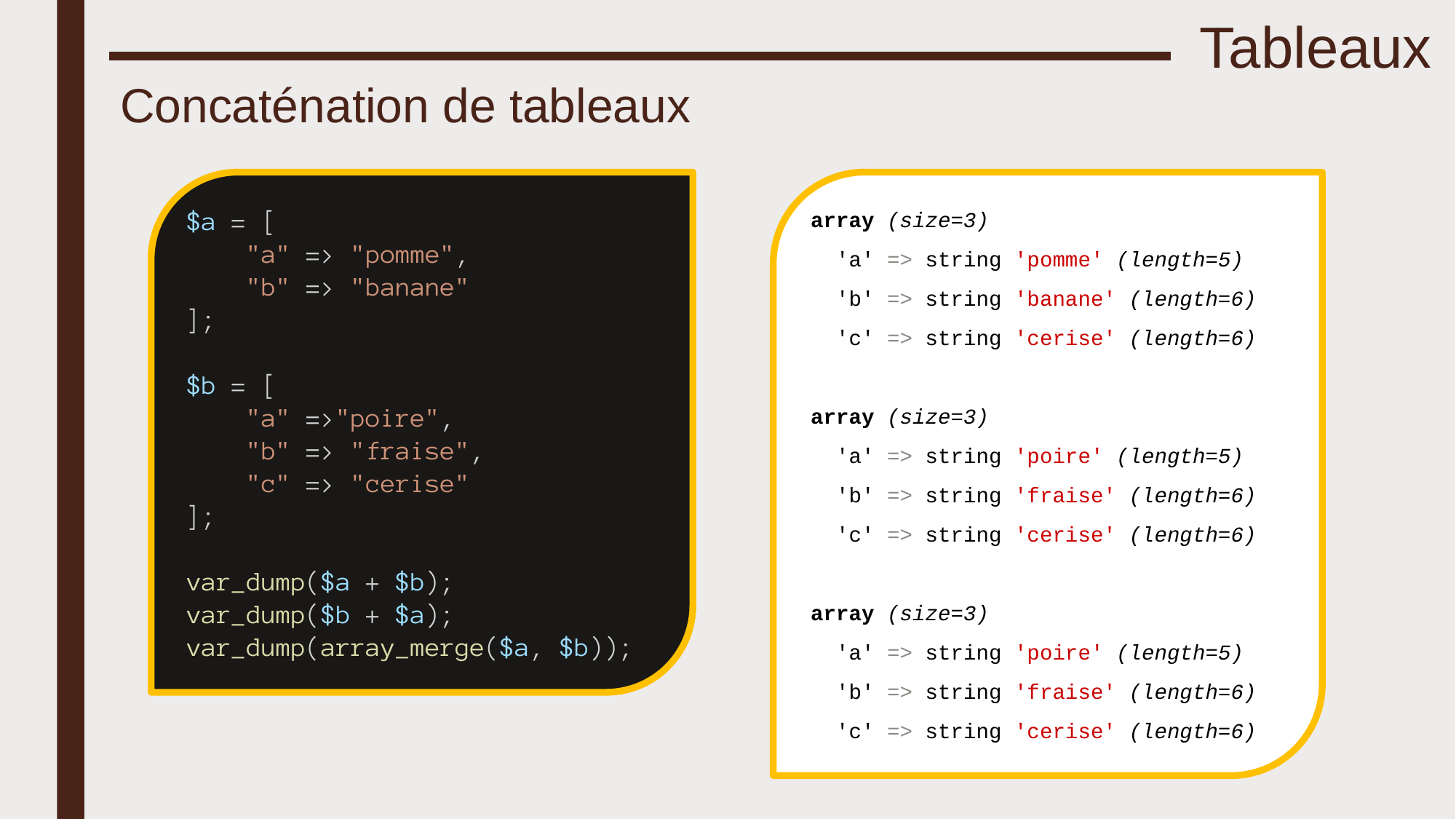

# Tableaux
Concaténation de tableaux

$a = [
    "a" => "pomme",
    "b" => "banane"
];
$b = [
    "a" =>"poire",
    "b" => "fraise",
    "c" => "cerise"
];
var_dump($a + $b);
var_dump($b + $a);
var_dump(array_merge($a, $b));
array (size=3)
  'a' => string 'pomme' (length=5)
  'b' => string 'banane' (length=6)
  'c' => string 'cerise' (length=6)

array (size=3)
  'a' => string 'poire' (length=5)
  'b' => string 'fraise' (length=6)
  'c' => string 'cerise' (length=6)

array (size=3)
  'a' => string 'poire' (length=5)
  'b' => string 'fraise' (length=6)
  'c' => string 'cerise' (length=6)